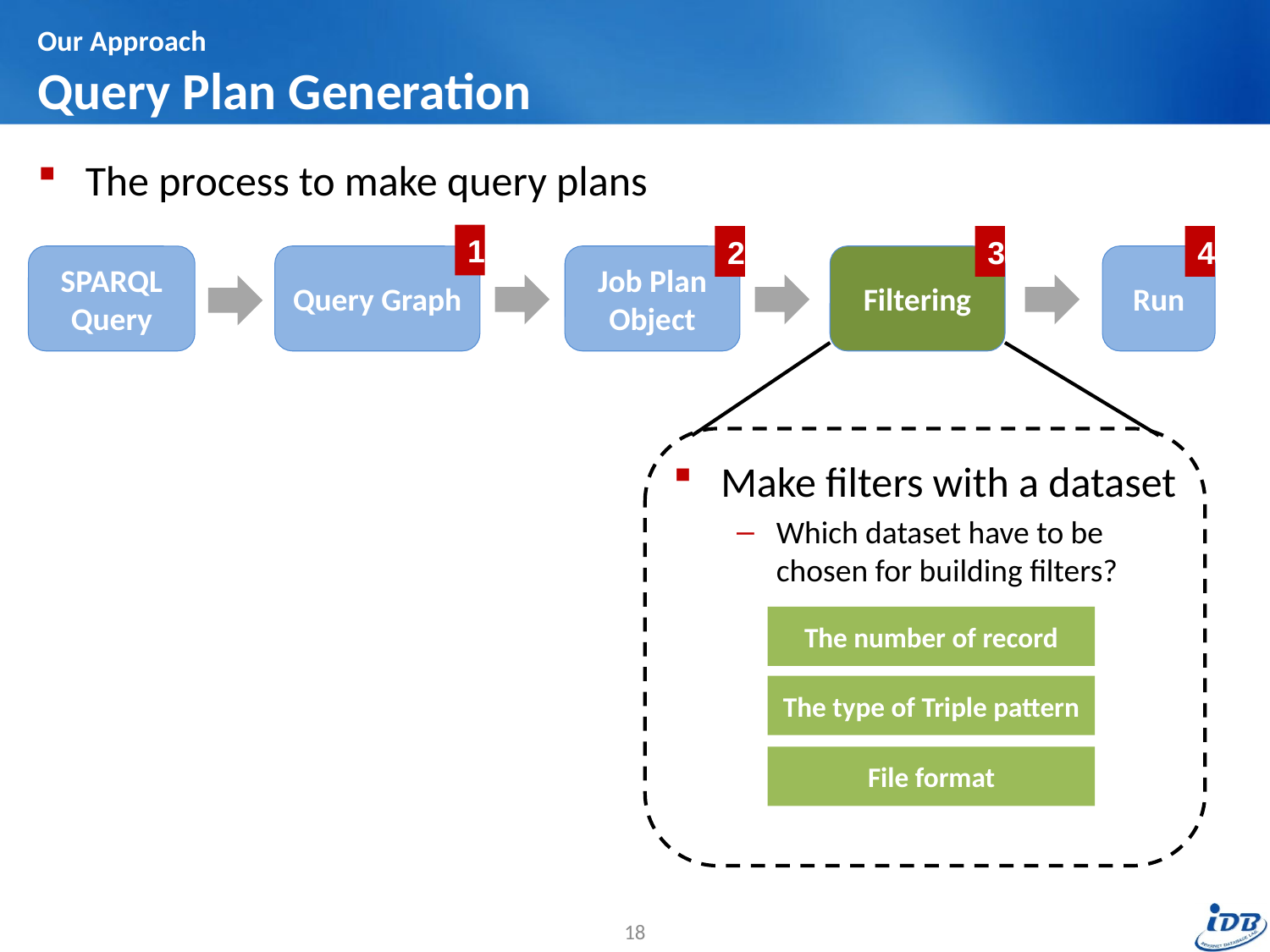

# Our Approach Query Plan Generation
The process to make query plans
1
2
3
4
SPARQL Query
Query Graph
Job Plan Object
Filtering
Run

Make filters with a dataset
Which dataset have to be chosen for building filters?
The number of record
The type of Triple pattern
File format
18